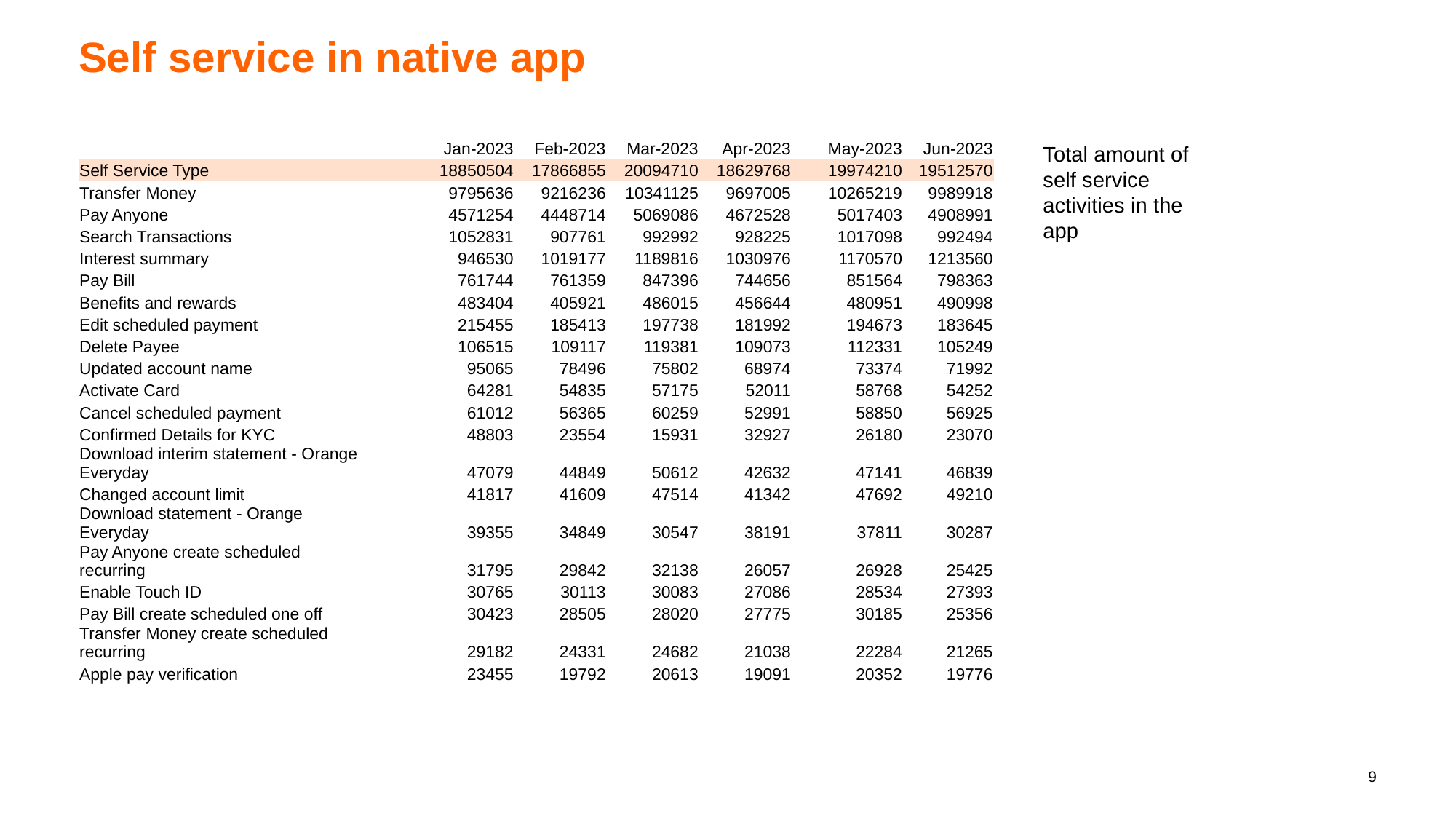

# Self service in native app
|  | Jan-2023 | Feb-2023 | Mar-2023 | Apr-2023 | May-2023 | Jun-2023 |
| --- | --- | --- | --- | --- | --- | --- |
| Self Service Type | 18850504 | 17866855 | 20094710 | 18629768 | 19974210 | 19512570 |
| Transfer Money | 9795636 | 9216236 | 10341125 | 9697005 | 10265219 | 9989918 |
| Pay Anyone | 4571254 | 4448714 | 5069086 | 4672528 | 5017403 | 4908991 |
| Search Transactions | 1052831 | 907761 | 992992 | 928225 | 1017098 | 992494 |
| Interest summary | 946530 | 1019177 | 1189816 | 1030976 | 1170570 | 1213560 |
| Pay Bill | 761744 | 761359 | 847396 | 744656 | 851564 | 798363 |
| Benefits and rewards | 483404 | 405921 | 486015 | 456644 | 480951 | 490998 |
| Edit scheduled payment | 215455 | 185413 | 197738 | 181992 | 194673 | 183645 |
| Delete Payee | 106515 | 109117 | 119381 | 109073 | 112331 | 105249 |
| Updated account name | 95065 | 78496 | 75802 | 68974 | 73374 | 71992 |
| Activate Card | 64281 | 54835 | 57175 | 52011 | 58768 | 54252 |
| Cancel scheduled payment | 61012 | 56365 | 60259 | 52991 | 58850 | 56925 |
| Confirmed Details for KYC | 48803 | 23554 | 15931 | 32927 | 26180 | 23070 |
| Download interim statement - Orange Everyday | 47079 | 44849 | 50612 | 42632 | 47141 | 46839 |
| Changed account limit | 41817 | 41609 | 47514 | 41342 | 47692 | 49210 |
| Download statement - Orange Everyday | 39355 | 34849 | 30547 | 38191 | 37811 | 30287 |
| Pay Anyone create scheduled recurring | 31795 | 29842 | 32138 | 26057 | 26928 | 25425 |
| Enable Touch ID | 30765 | 30113 | 30083 | 27086 | 28534 | 27393 |
| Pay Bill create scheduled one off | 30423 | 28505 | 28020 | 27775 | 30185 | 25356 |
| Transfer Money create scheduled recurring | 29182 | 24331 | 24682 | 21038 | 22284 | 21265 |
| Apple pay verification | 23455 | 19792 | 20613 | 19091 | 20352 | 19776 |
Total amount of self service activities in the app
9